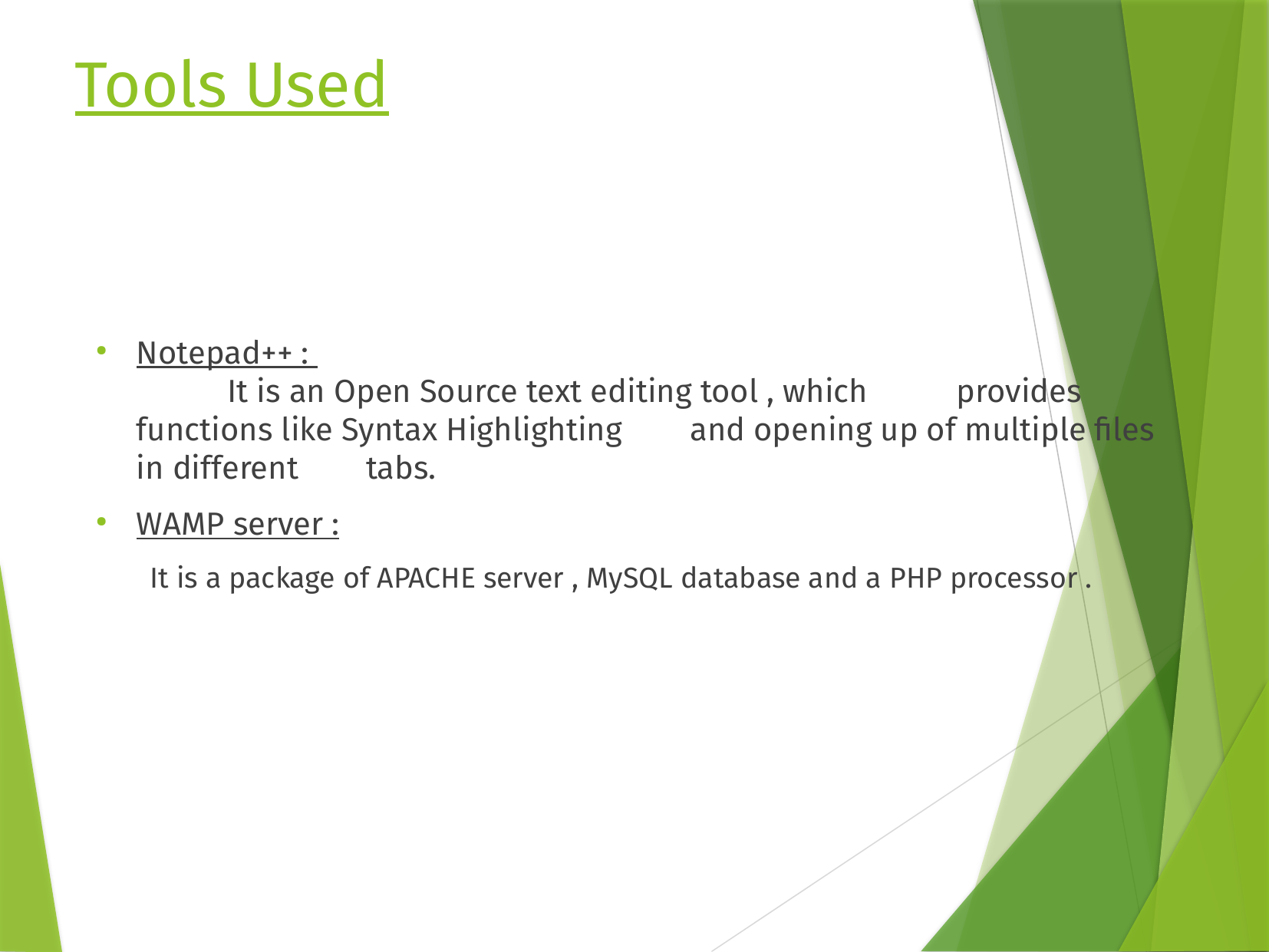

# Tools Used
Notepad++ :
	It is an Open Source text editing tool , which 	provides functions like Syntax Highlighting        and opening up of multiple files in different        tabs.
WAMP server :
It is a package of APACHE server , MySQL database and a PHP processor .